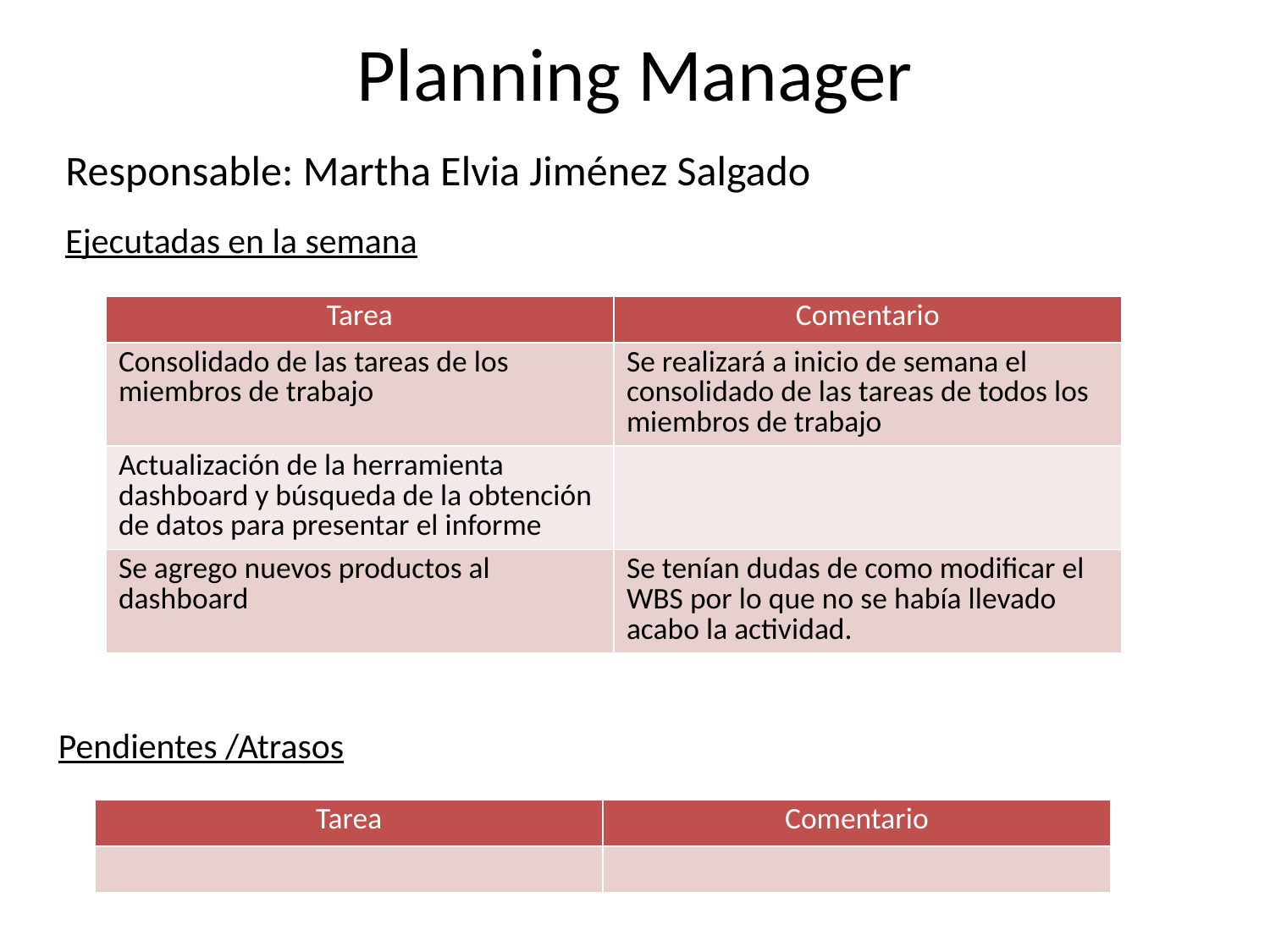

# Planning Manager
Responsable: Martha Elvia Jiménez Salgado

Ejecutadas en la semana

| Tarea | Comentario |
| --- | --- |
| Consolidado de las tareas de los miembros de trabajo | Se realizará a inicio de semana el consolidado de las tareas de todos los miembros de trabajo |
| Actualización de la herramienta dashboard y búsqueda de la obtención de datos para presentar el informe |  |
| Se agrego nuevos productos al dashboard | Se tenían dudas de como modificar el WBS por lo que no se había llevado acabo la actividad. |
Pendientes /Atrasos

| Tarea | Comentario |
| --- | --- |
|  |  |